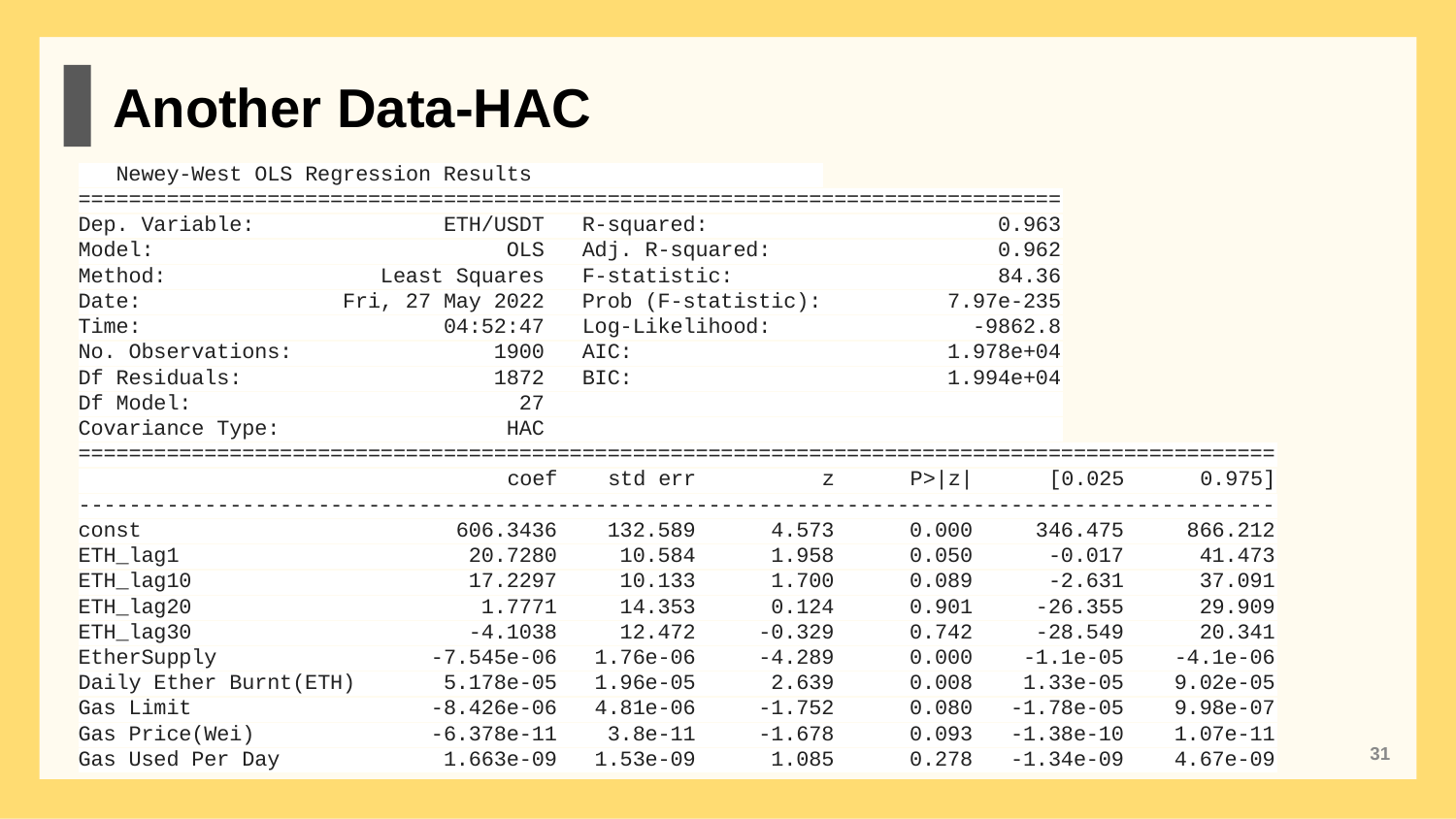

Another Data-HAC
   Newey-West OLS Regression Results
==============================================================================
Dep. Variable:               ETH/USDT   R-squared:                       0.963
Model:                            OLS   Adj. R-squared:                  0.962
Method:                 Least Squares   F-statistic:                     84.36
Date:                Fri, 27 May 2022   Prob (F-statistic):          7.97e-235
Time:                        04:52:47   Log-Likelihood:                -9862.8
No. Observations:                1900   AIC:                         1.978e+04
Df Residuals:                    1872   BIC:                         1.994e+04
Df Model:                          27
Covariance Type:                  HAC
===============================================================================================
                                  coef    std err          z      P>|z|      [0.025      0.975]
-----------------------------------------------------------------------------------------------
const                         606.3436    132.589      4.573      0.000     346.475     866.212
ETH_lag1                       20.7280     10.584      1.958      0.050      -0.017      41.473
ETH_lag10                      17.2297     10.133      1.700      0.089      -2.631      37.091
ETH_lag20                       1.7771     14.353      0.124      0.901     -26.355      29.909
ETH_lag30                      -4.1038     12.472     -0.329      0.742     -28.549      20.341
EtherSupply                 -7.545e-06   1.76e-06     -4.289      0.000    -1.1e-05    -4.1e-06
Daily Ether Burnt(ETH)       5.178e-05   1.96e-05      2.639      0.008    1.33e-05    9.02e-05
Gas Limit                   -8.426e-06   4.81e-06     -1.752      0.080   -1.78e-05    9.98e-07
Gas Price(Wei)              -6.378e-11    3.8e-11     -1.678      0.093   -1.38e-10    1.07e-11
Gas Used Per Day             1.663e-09   1.53e-09      1.085      0.278   -1.34e-09    4.67e-09

31